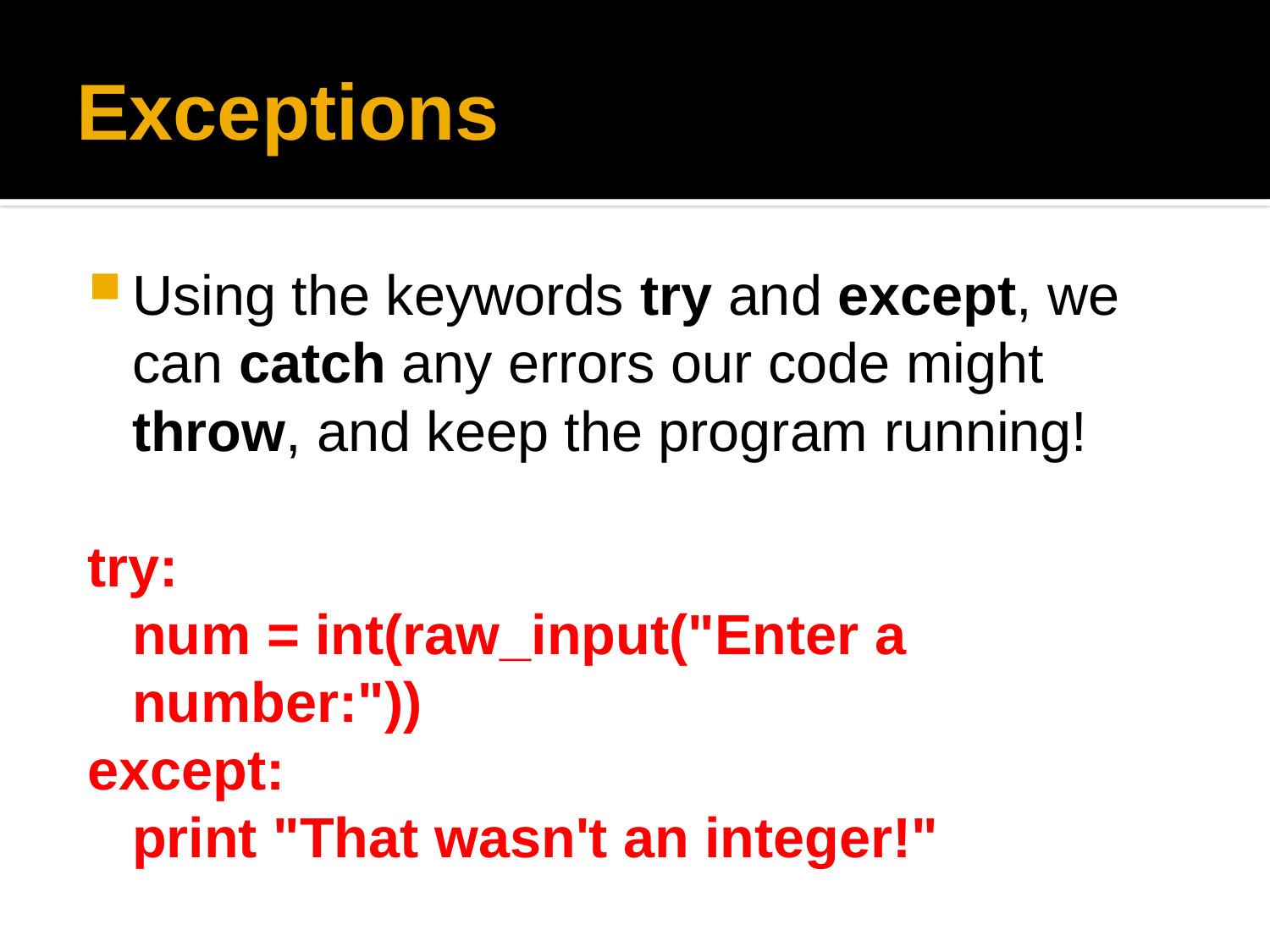

# Exceptions
Using the keywords try and except, we can catch any errors our code might throw, and keep the program running!

try:
	num = int(raw_input("Enter a number:"))
except:
	print "That wasn't an integer!"